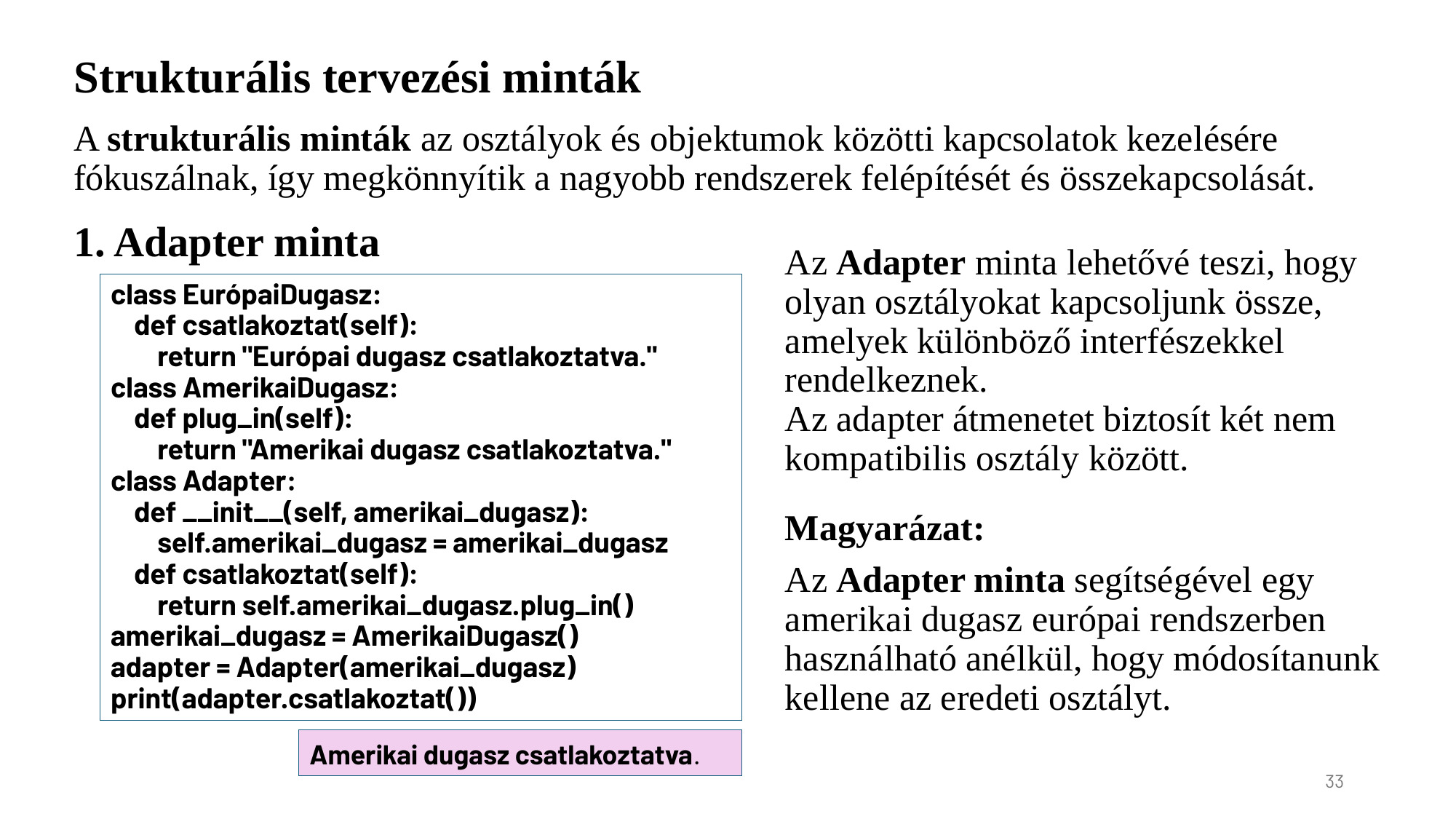

# Strukturális tervezési minták
A strukturális minták az osztályok és objektumok közötti kapcsolatok kezelésére fókuszálnak, így megkönnyítik a nagyobb rendszerek felépítését és összekapcsolását.
1. Adapter minta
Az Adapter minta lehetővé teszi, hogy olyan osztályokat kapcsoljunk össze, amelyek különböző interfészekkel rendelkeznek.
Az adapter átmenetet biztosít két nem kompatibilis osztály között.
class EurópaiDugasz:
    def csatlakoztat(self):
        return "Európai dugasz csatlakoztatva."
class AmerikaiDugasz:
    def plug_in(self):
        return "Amerikai dugasz csatlakoztatva."
class Adapter:
    def __init__(self, amerikai_dugasz):
        self.amerikai_dugasz = amerikai_dugasz
    def csatlakoztat(self):
        return self.amerikai_dugasz.plug_in()
amerikai_dugasz = AmerikaiDugasz()
adapter = Adapter(amerikai_dugasz)
print(adapter.csatlakoztat())
Magyarázat:
Az Adapter minta segítségével egy amerikai dugasz európai rendszerben használható anélkül, hogy módosítanunk kellene az eredeti osztályt.
Amerikai dugasz csatlakoztatva.
33